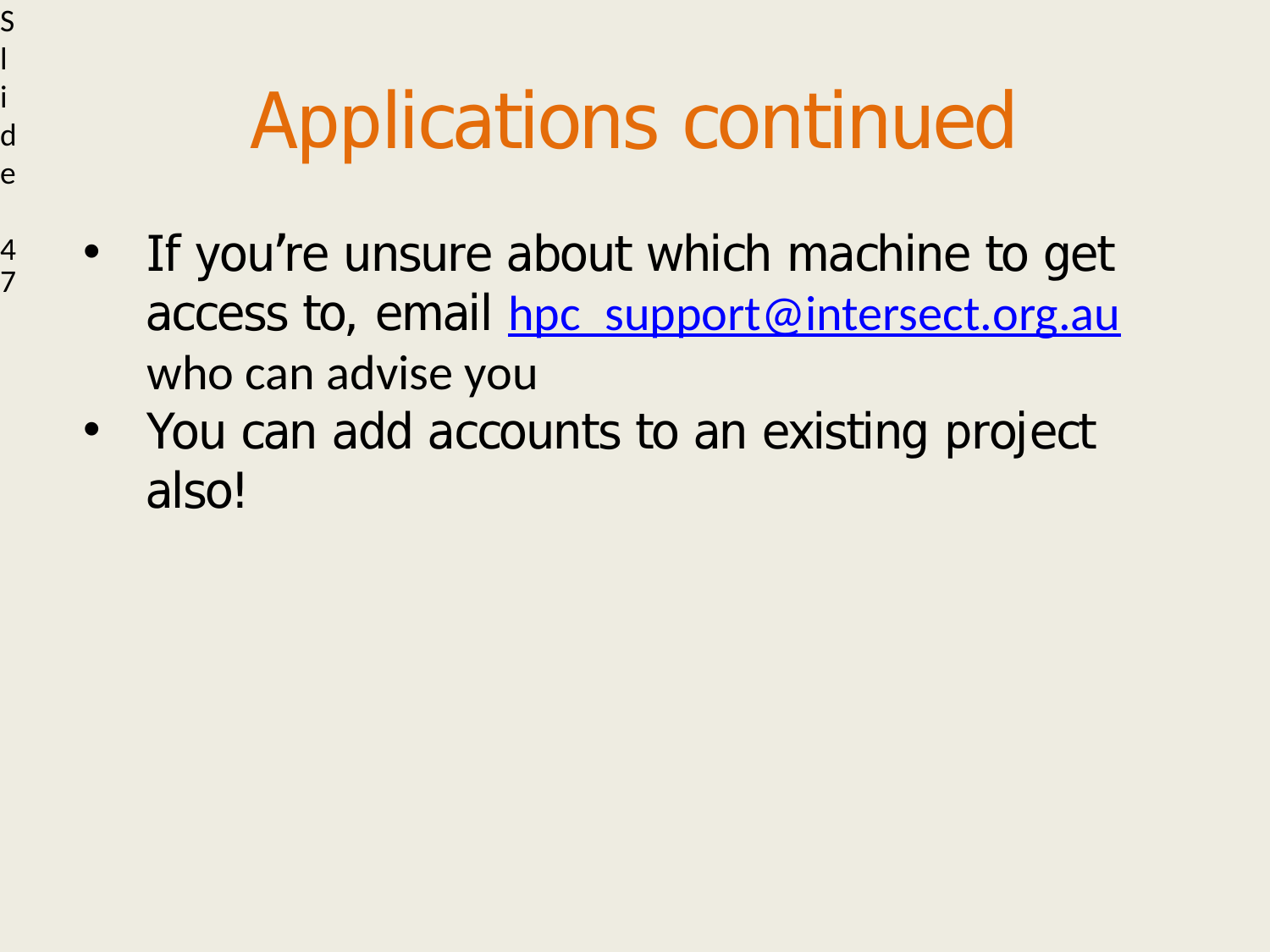

Slide 47
Applications continued

If you’re unsure about which machine to get access to, email hpc_support@intersect.org.au who can advise you
You can add accounts to an existing project also!